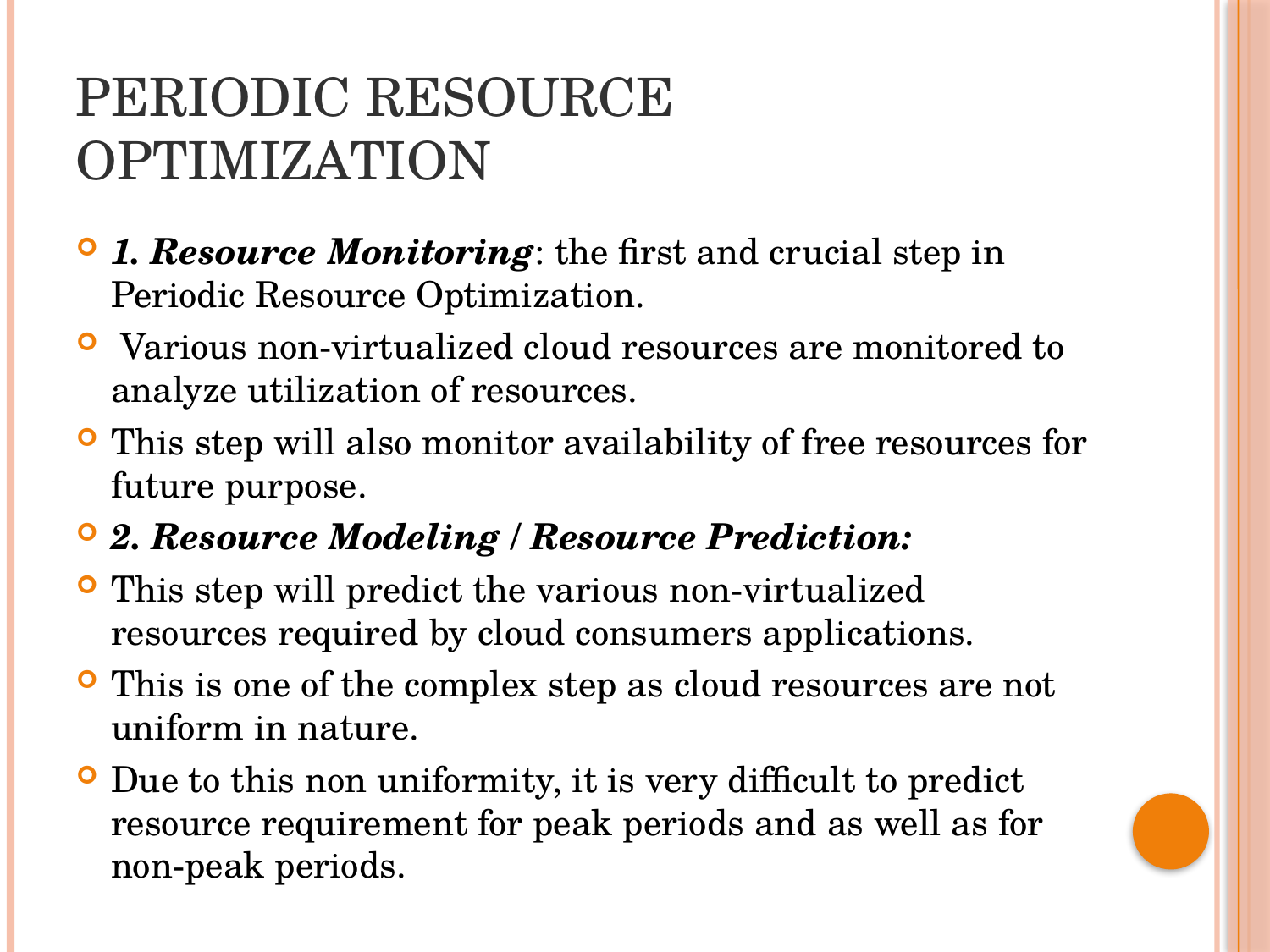

# Periodic resource optimization
1. Resource Monitoring: the first and crucial step in Periodic Resource Optimization.
 Various non-virtualized cloud resources are monitored to analyze utilization of resources.
This step will also monitor availability of free resources for future purpose.
2. Resource Modeling / Resource Prediction:
This step will predict the various non-virtualized resources required by cloud consumers applications.
This is one of the complex step as cloud resources are not uniform in nature.
Due to this non uniformity, it is very difficult to predict resource requirement for peak periods and as well as for non-peak periods.